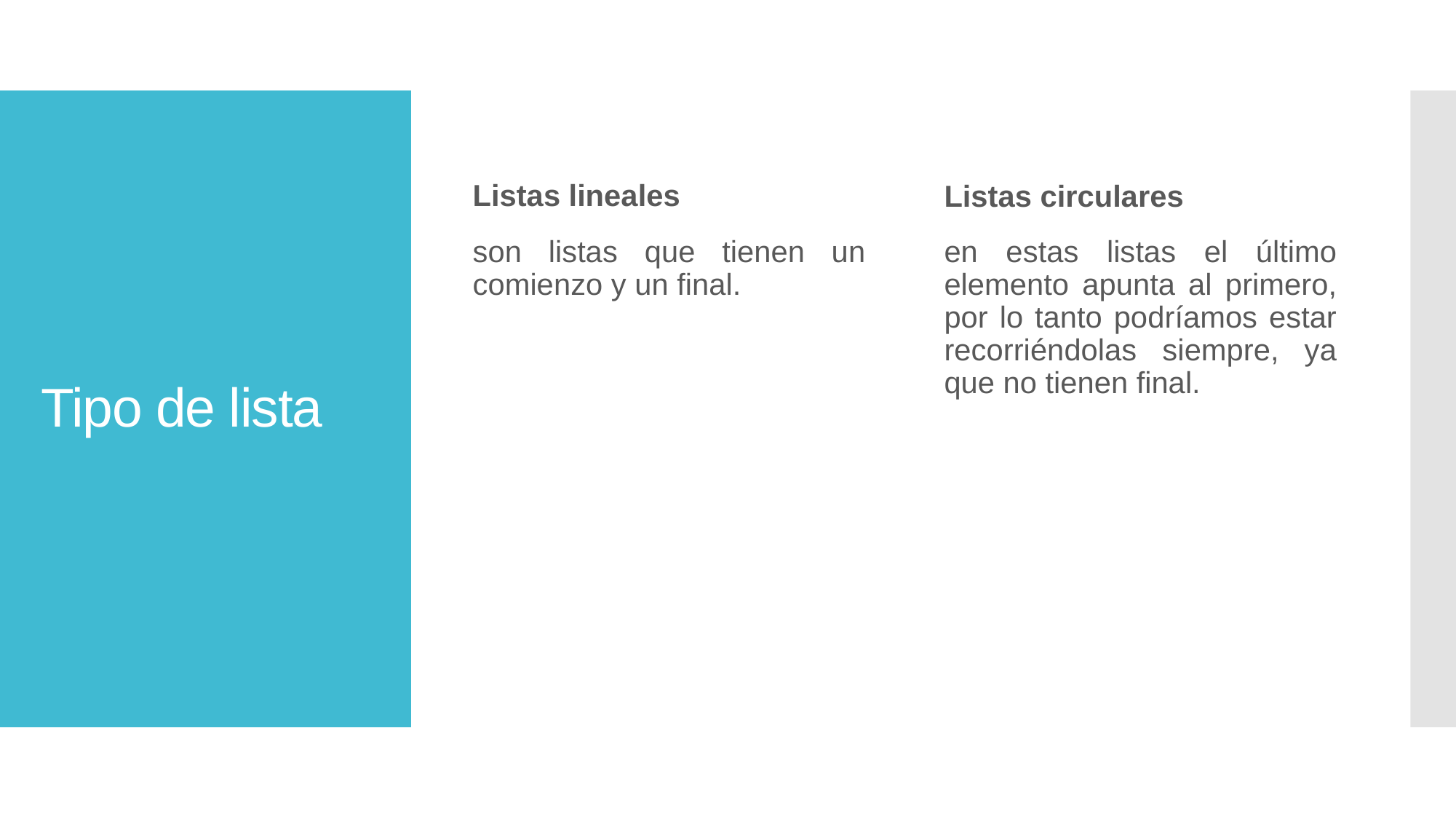

Listas lineales
Listas circulares
# Tipo de lista
son listas que tienen un comienzo y un final.
en estas listas el último elemento apunta al primero, por lo tanto podríamos estar recorriéndolas siempre, ya que no tienen final.